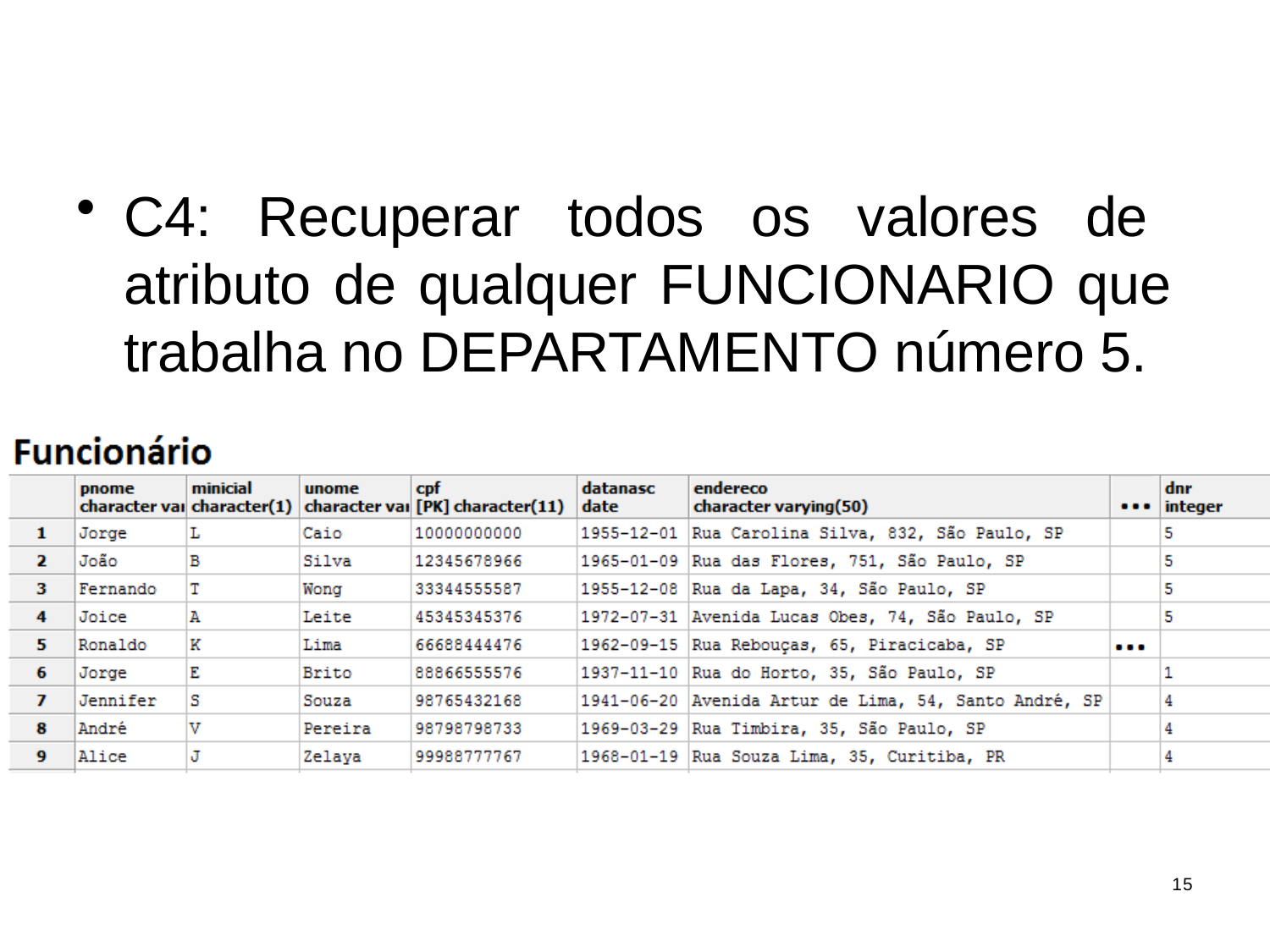

# Exemplo de consulta
C4: Recuperar todos os valores de  atributo de qualquer FUNCIONARIO que  trabalha no DEPARTAMENTO número 5.

15